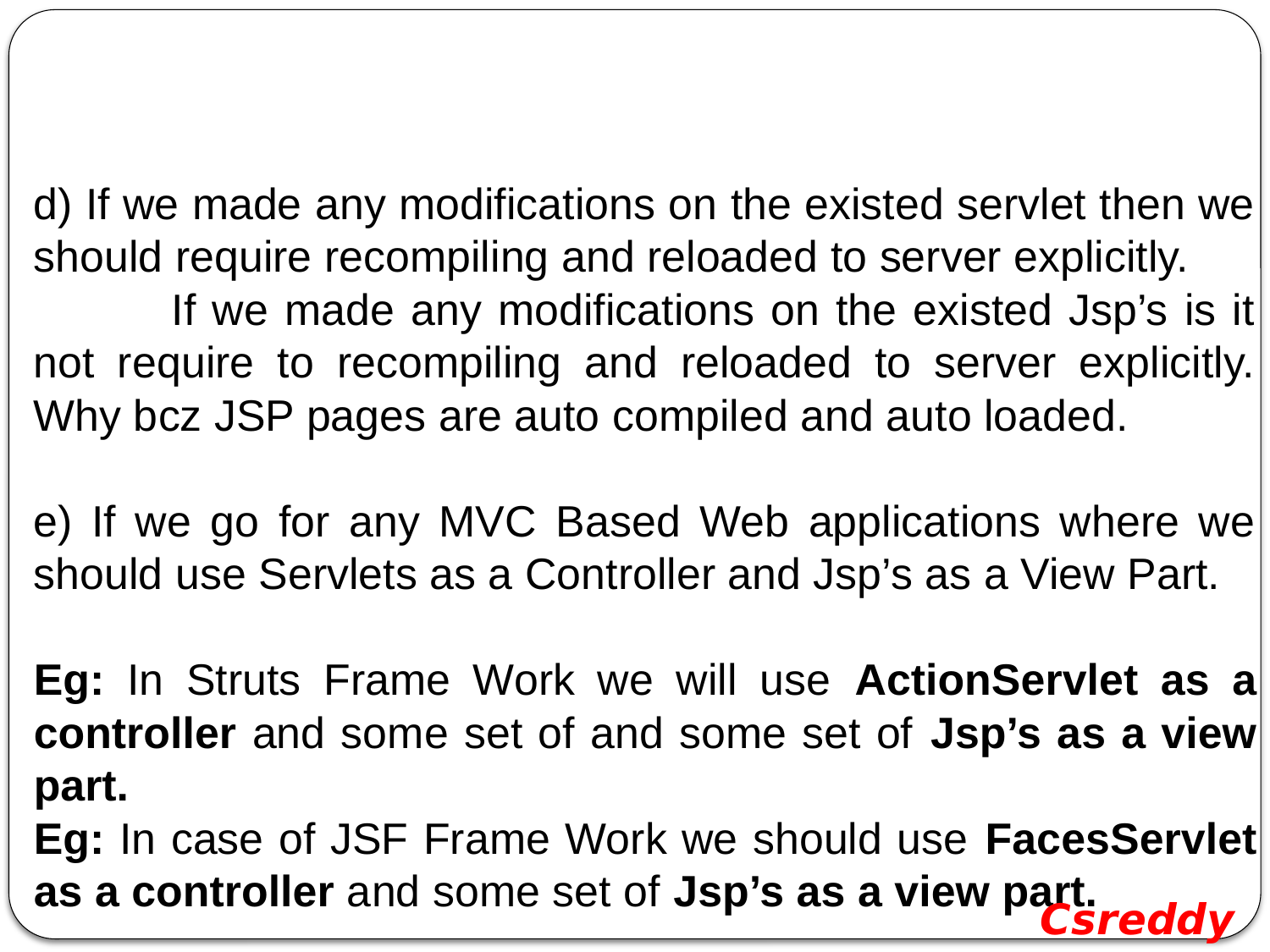

d) If we made any modifications on the existed servlet then we should require recompiling and reloaded to server explicitly.
	 If we made any modifications on the existed Jsp’s is it not require to recompiling and reloaded to server explicitly. Why bcz JSP pages are auto compiled and auto loaded.

e) If we go for any MVC Based Web applications where we should use Servlets as a Controller and Jsp’s as a View Part.

Eg: In Struts Frame Work we will use ActionServlet as a controller and some set of and some set of Jsp’s as a view part.
Eg: In case of JSF Frame Work we should use FacesServlet as a controller and some set of Jsp’s as a view part.

Csreddy